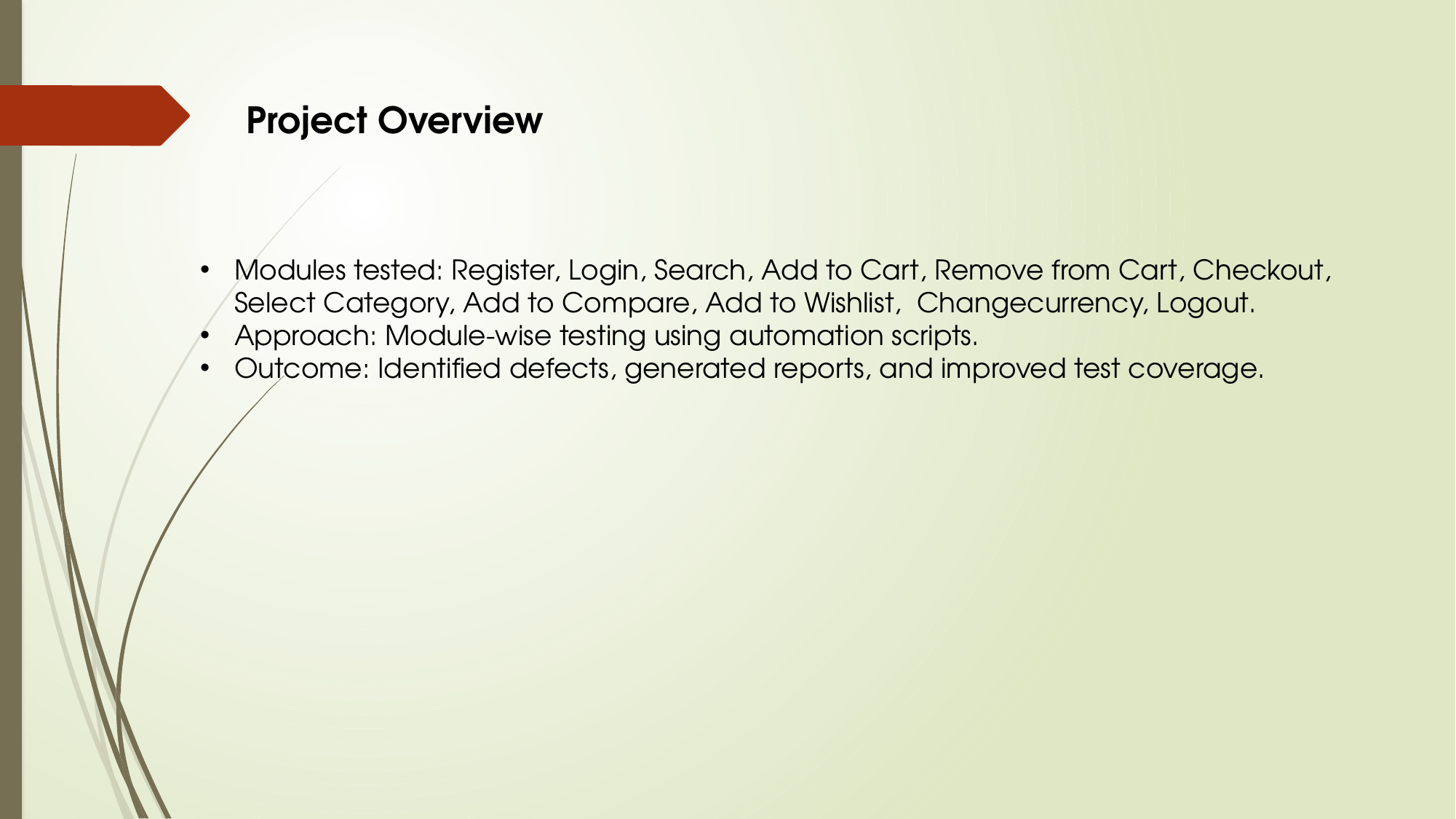

Project Overview
Modules tested: Register, Login, Search, Add to Cart, Remove from Cart, Checkout, Select Category, Add to Compare, Add to Wishlist,  Changecurrency, Logout.
Approach: Module-wise testing using automation scripts.
Outcome: Identified defects, generated reports, and improved test coverage.